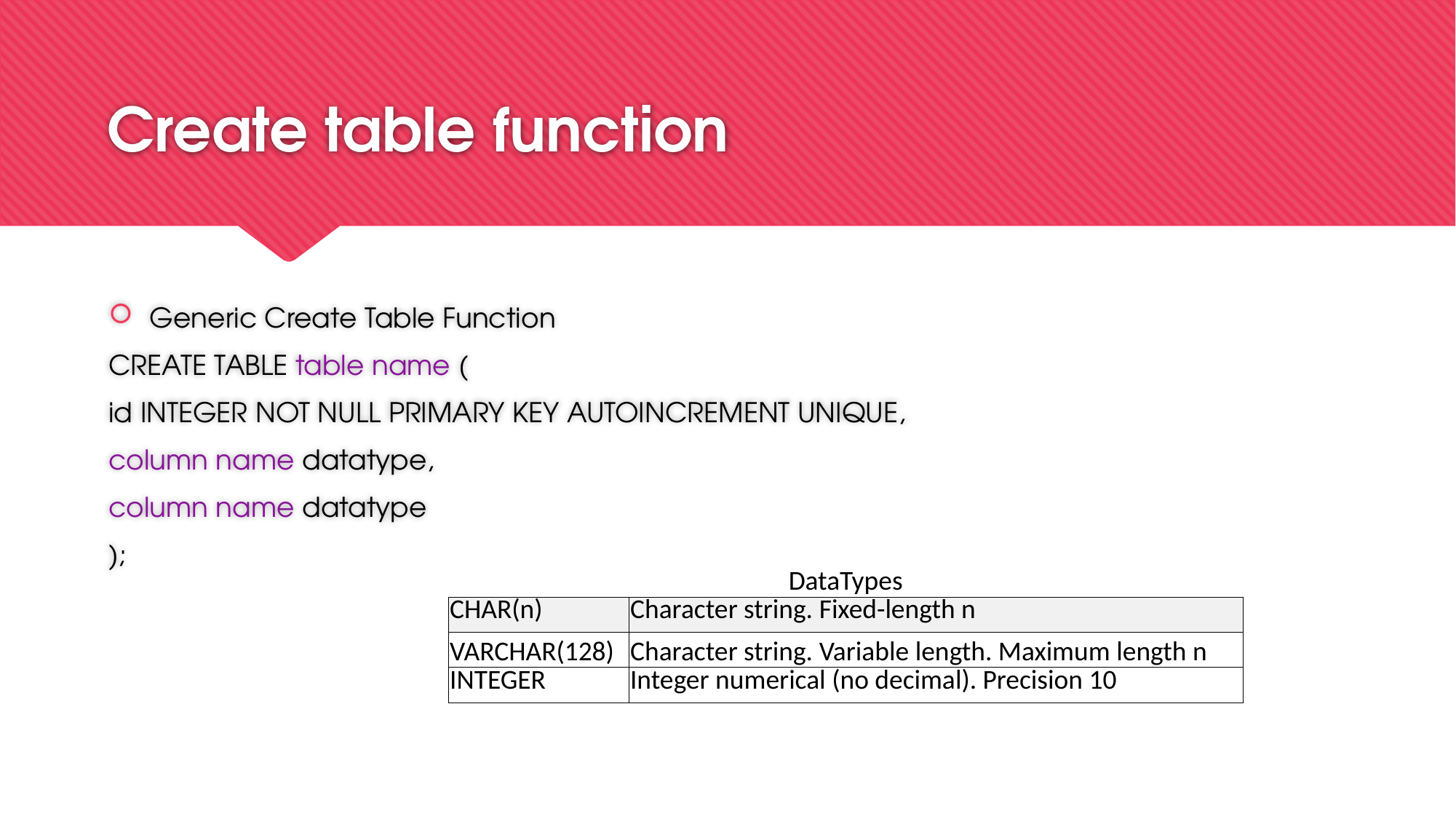

# Create table function
Generic Create Table Function
CREATE TABLE table name (
id INTEGER NOT NULL PRIMARY KEY AUTOINCREMENT UNIQUE,
column name datatype,
column name datatype
);

| DataTypes |  |
| --- | --- |
| CHAR(n) | Character string. Fixed-length n |
| VARCHAR(128) | Character string. Variable length. Maximum length n |
| INTEGER | Integer numerical (no decimal). Precision 10 |